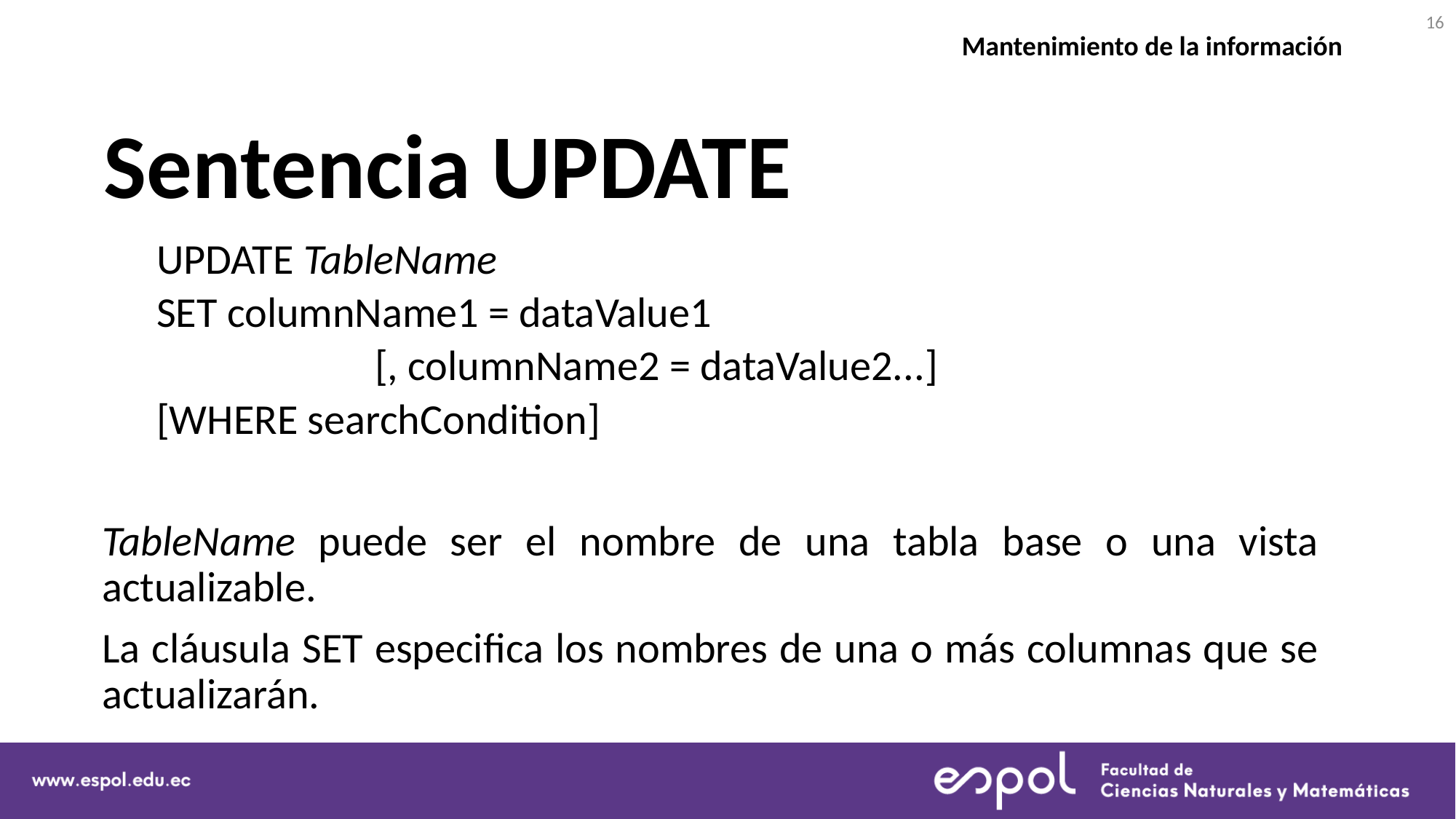

16
Mantenimiento de la información
# Sentencia UPDATE
UPDATE TableName
SET columnName1 = dataValue1
		[, columnName2 = dataValue2...]
[WHERE searchCondition]

TableName puede ser el nombre de una tabla base o una vista actualizable.
La cláusula SET especifica los nombres de una o más columnas que se actualizarán.